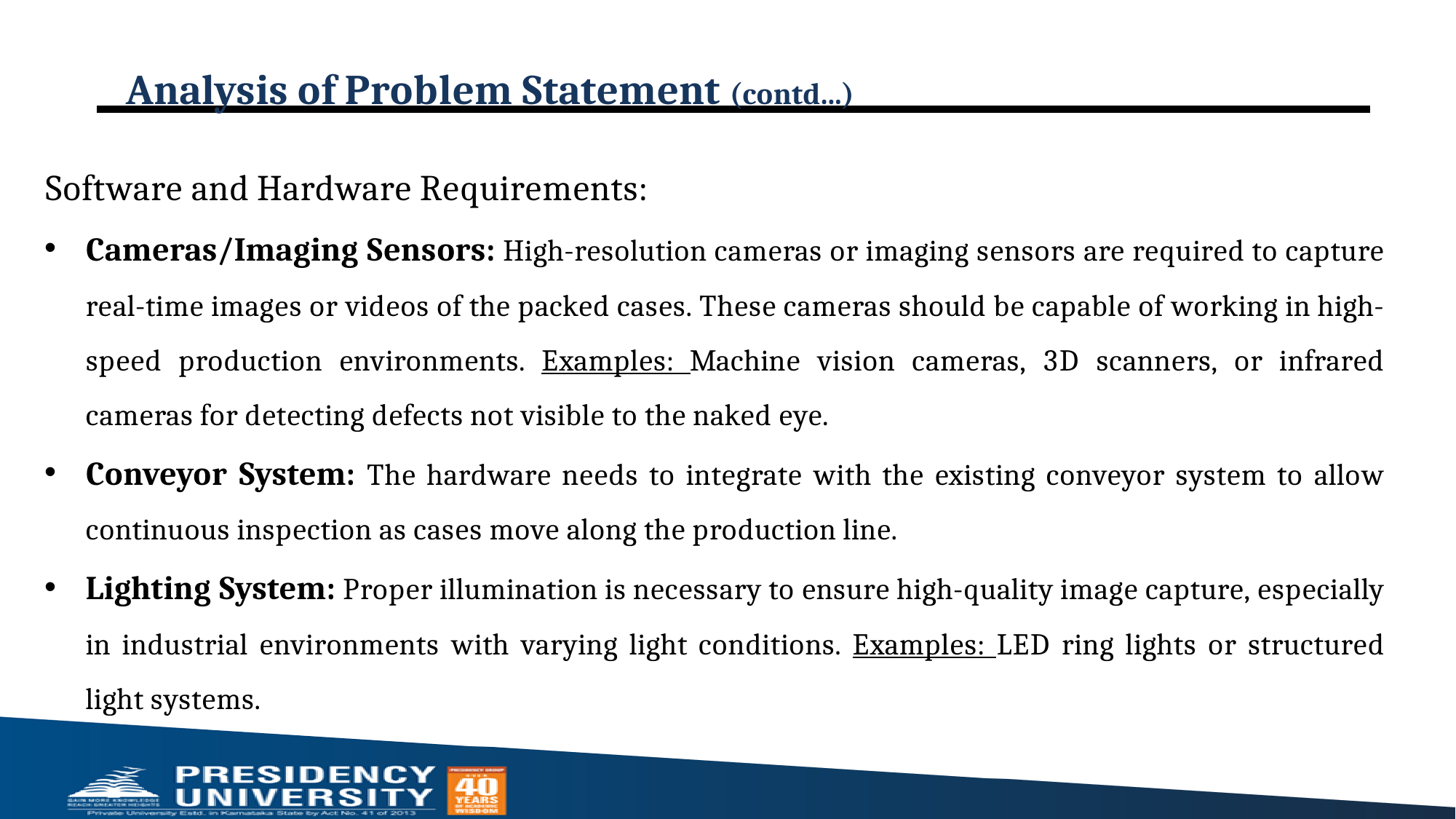

# Analysis of Problem Statement (contd...)
Software and Hardware Requirements:
Cameras/Imaging Sensors: High-resolution cameras or imaging sensors are required to capture real-time images or videos of the packed cases. These cameras should be capable of working in high-speed production environments. Examples: Machine vision cameras, 3D scanners, or infrared cameras for detecting defects not visible to the naked eye.
Conveyor System: The hardware needs to integrate with the existing conveyor system to allow continuous inspection as cases move along the production line.
Lighting System: Proper illumination is necessary to ensure high-quality image capture, especially in industrial environments with varying light conditions. Examples: LED ring lights or structured light systems.